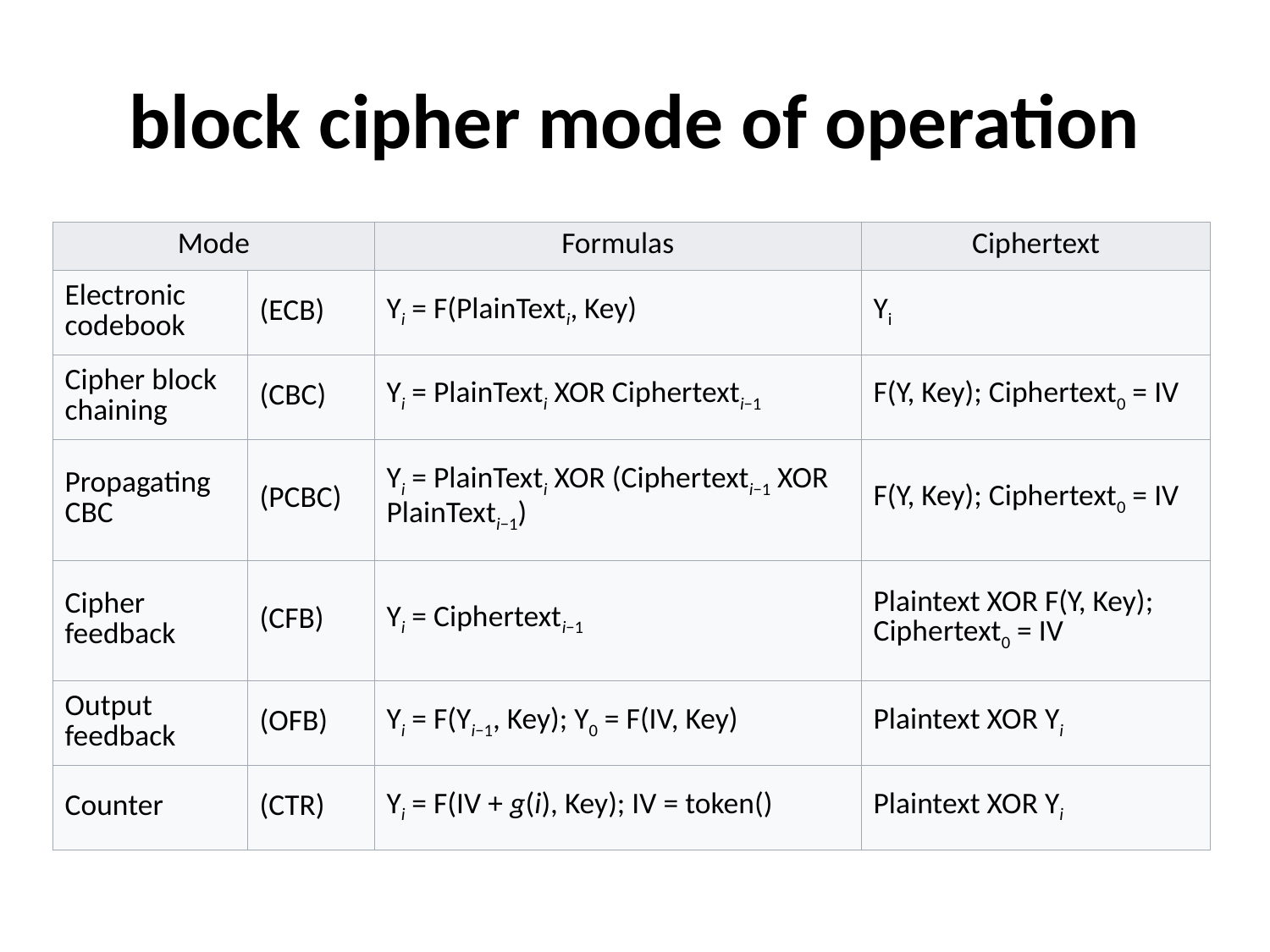

# block cipher mode of operation
| Mode |  | Formulas | Ciphertext |
| --- | --- | --- | --- |
| Electronic codebook | (ECB) | Yi = F(PlainTexti, Key) | Yi |
| Cipher block chaining | (CBC) | Yi = PlainTexti XOR Ciphertexti−1 | F(Y, Key); Ciphertext0 = IV |
| Propagating CBC | (PCBC) | Yi = PlainTexti XOR (Ciphertexti−1 XOR PlainTexti−1) | F(Y, Key); Ciphertext0 = IV |
| Cipher feedback | (CFB) | Yi = Ciphertexti−1 | Plaintext XOR F(Y, Key); Ciphertext0 = IV |
| Output feedback | (OFB) | Yi = F(Yi−1, Key); Y0 = F(IV, Key) | Plaintext XOR Yi |
| Counter | (CTR) | Yi = F(IV + g(i), Key); IV = token() | Plaintext XOR Yi |